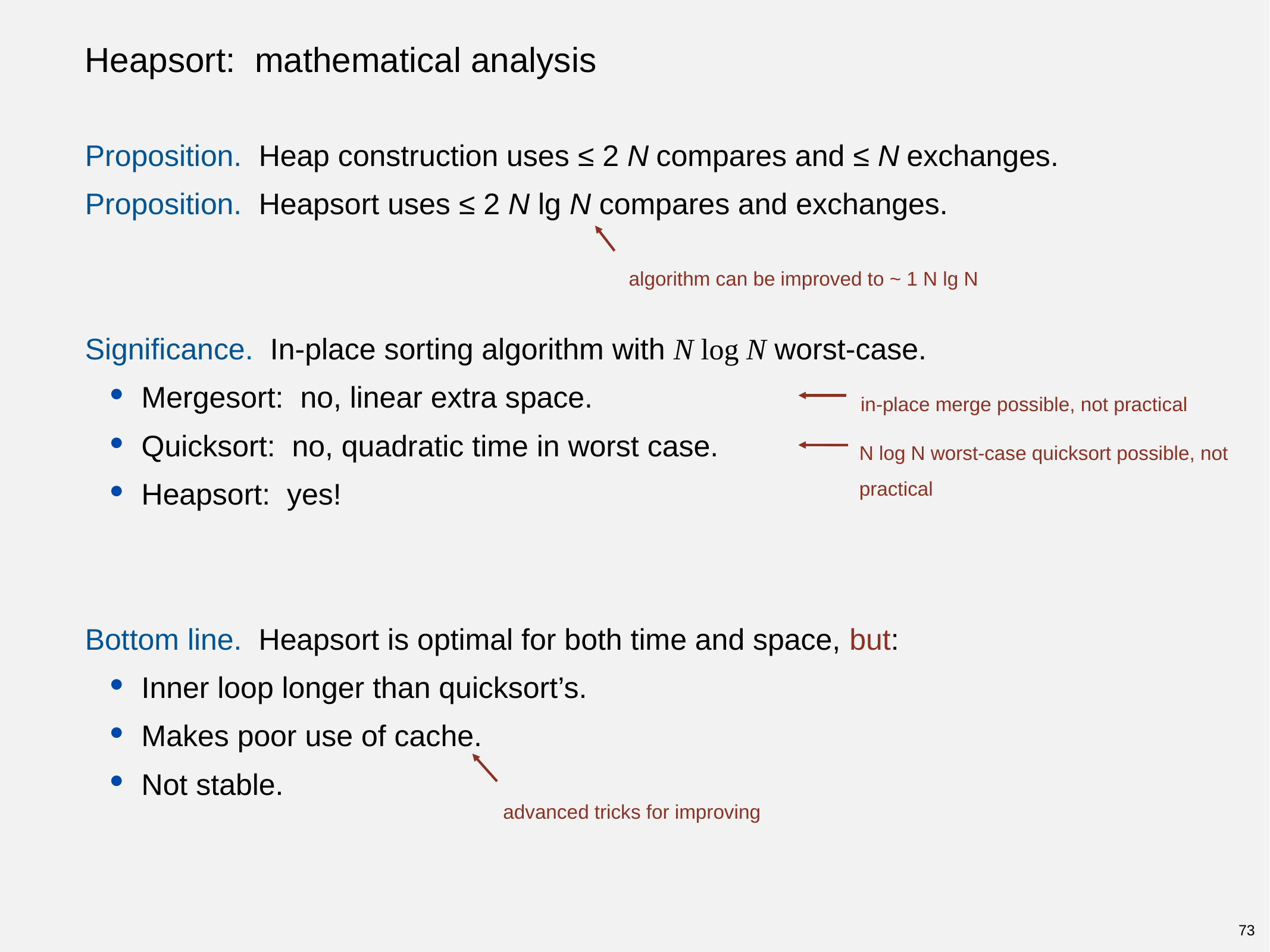

# Heapsort:  mathematical analysis
Proposition.  Heap construction uses ≤ 2 N compares and ≤ N exchanges.
Proposition.  Heapsort uses ≤ 2 N lg N compares and exchanges.
Significance.  In-place sorting algorithm with N log N worst-case.
Mergesort:  no, linear extra space.
Quicksort:  no, quadratic time in worst case.
Heapsort:  yes!
Bottom line.  Heapsort is optimal for both time and space, but:
Inner loop longer than quicksort’s.
Makes poor use of cache.
Not stable.

algorithm can be improved to ~ 1 N lg N
in-place merge possible, not practical

N log N worst-case quicksort possible, not practical

advanced tricks for improving
73